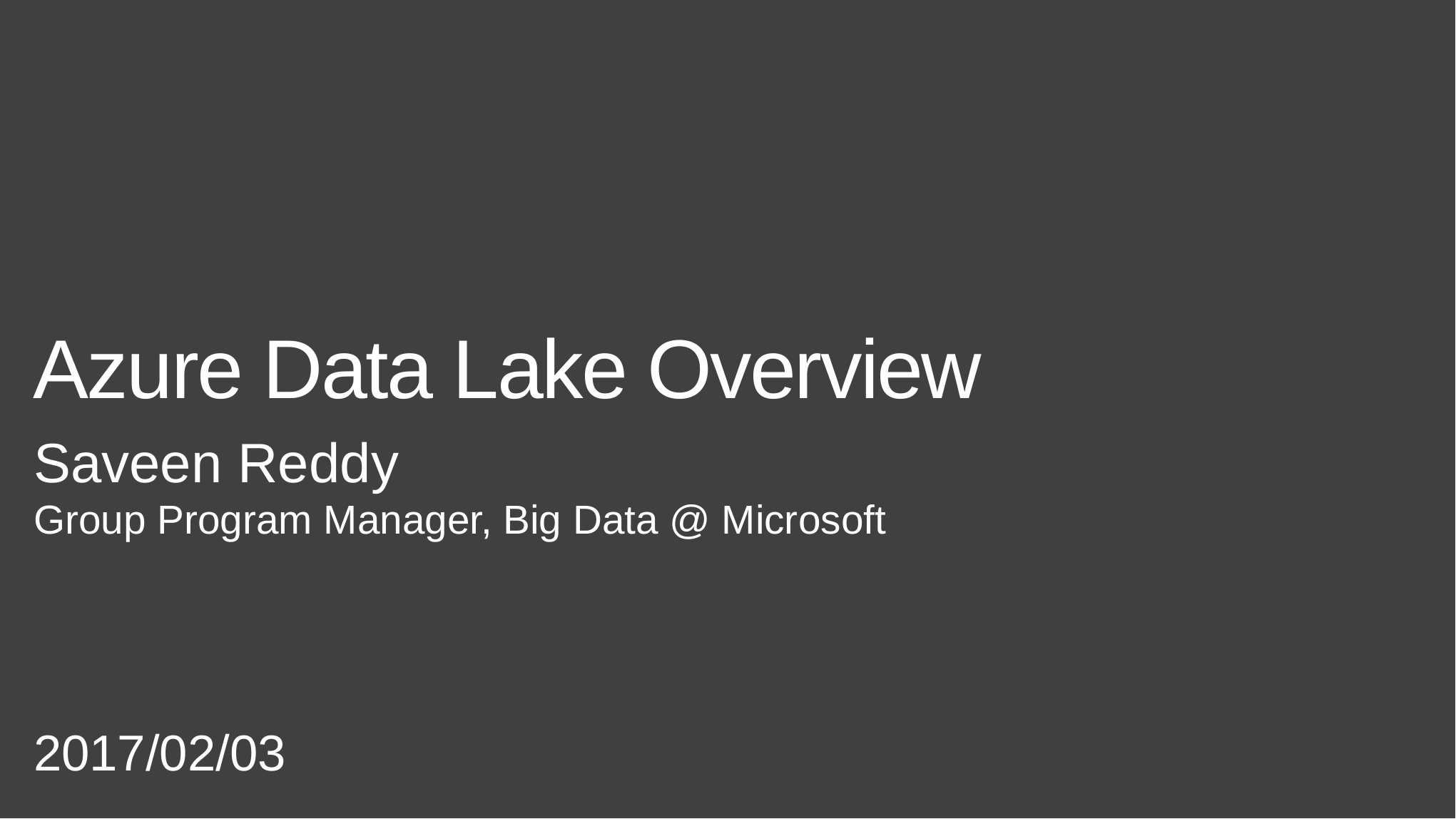

Azure Data Lake Overview
Saveen Reddy
Group Program Manager, Big Data @ Microsoft
2017/02/03